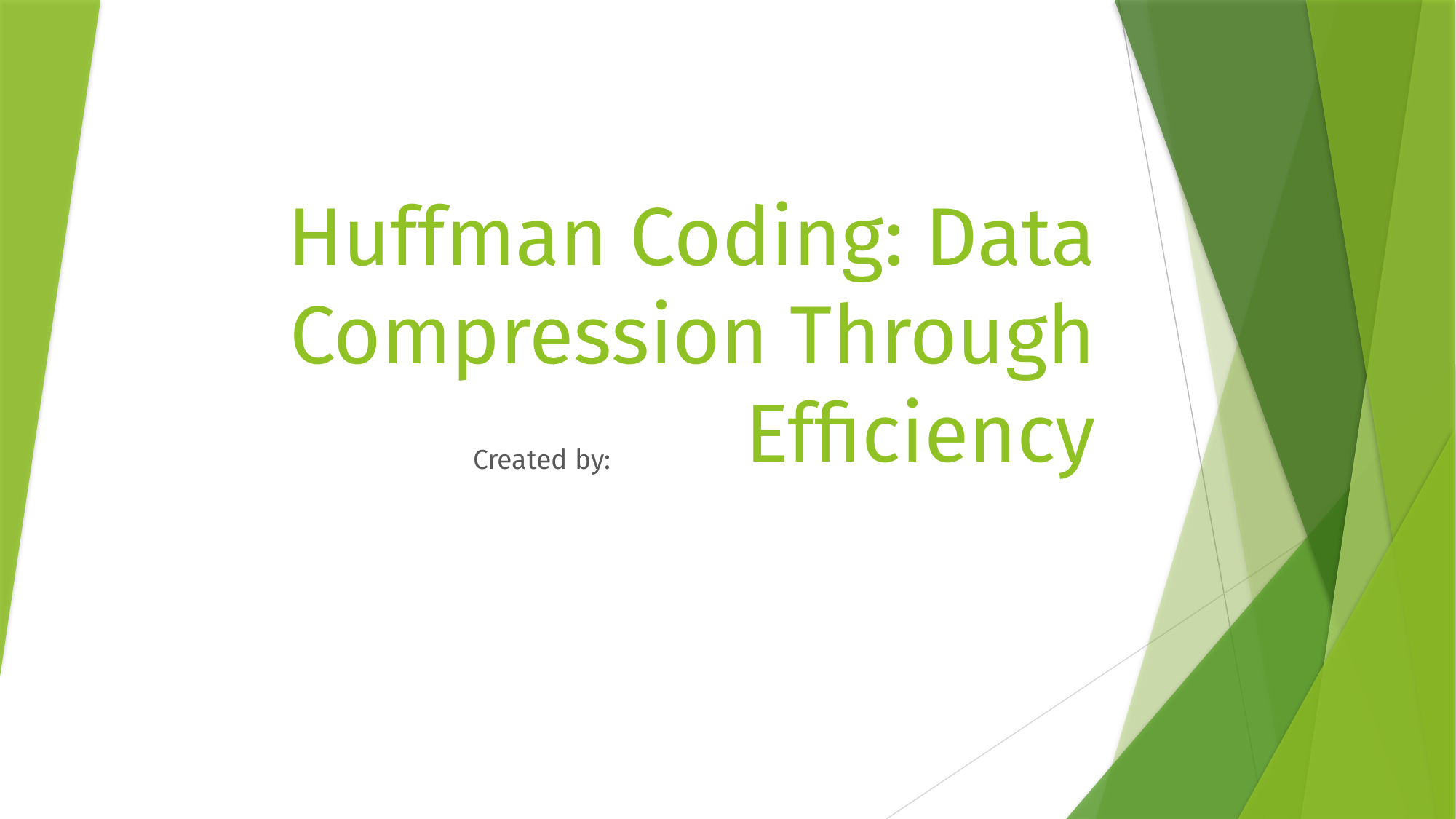

# Huffman Coding: Data Compression Through Efficiency
Created by: